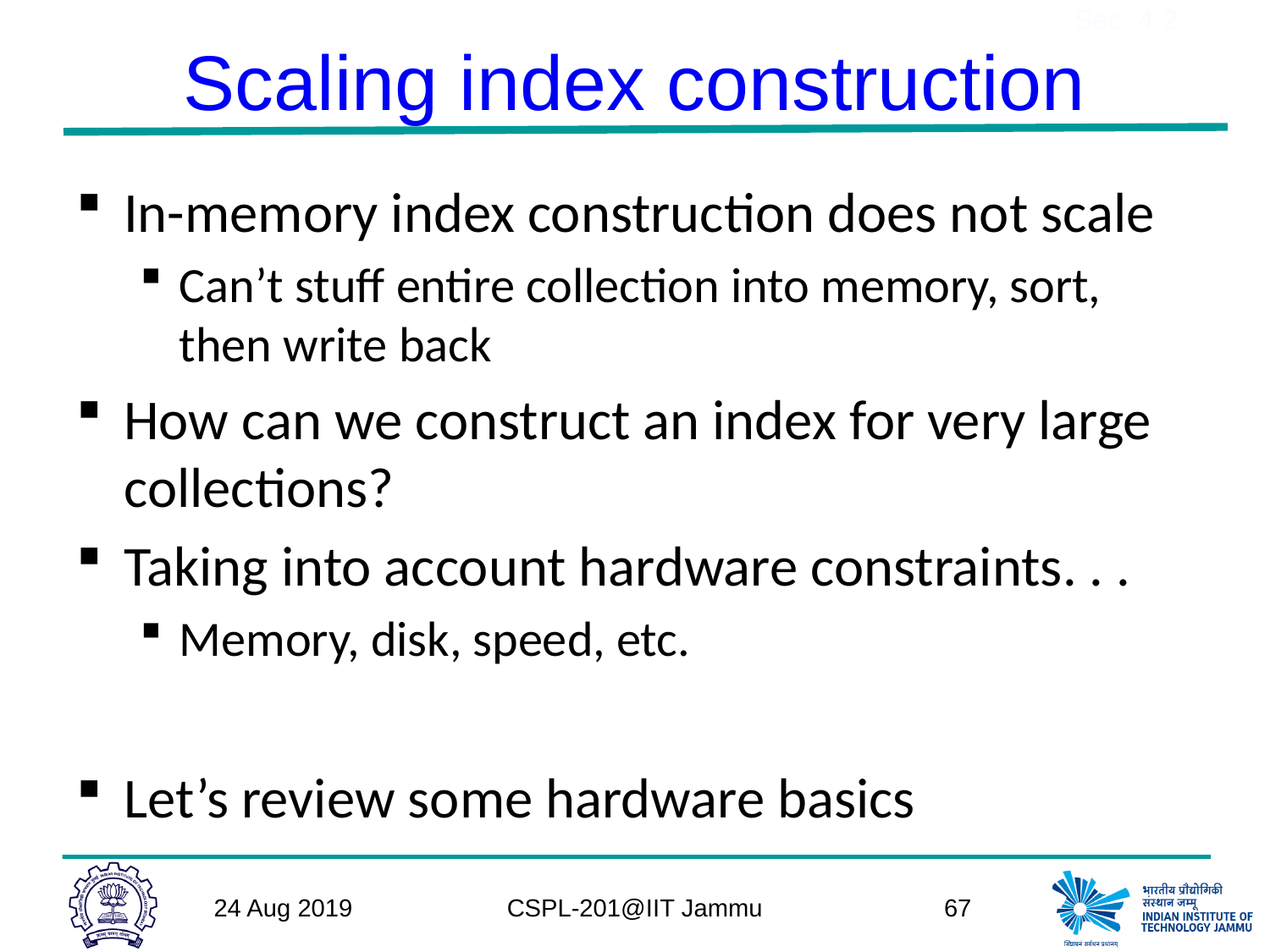

# Scaling index construction
Sec. 4.2

In-memory index construction does not scale
Can’t stuff entire collection into memory, sort, then write back
How can we construct an index for very large collections?
Taking into account hardware constraints. . .
Memory, disk, speed, etc.

Let’s review some hardware basics

24 Aug 2019
CSPL-201@IIT Jammu
67